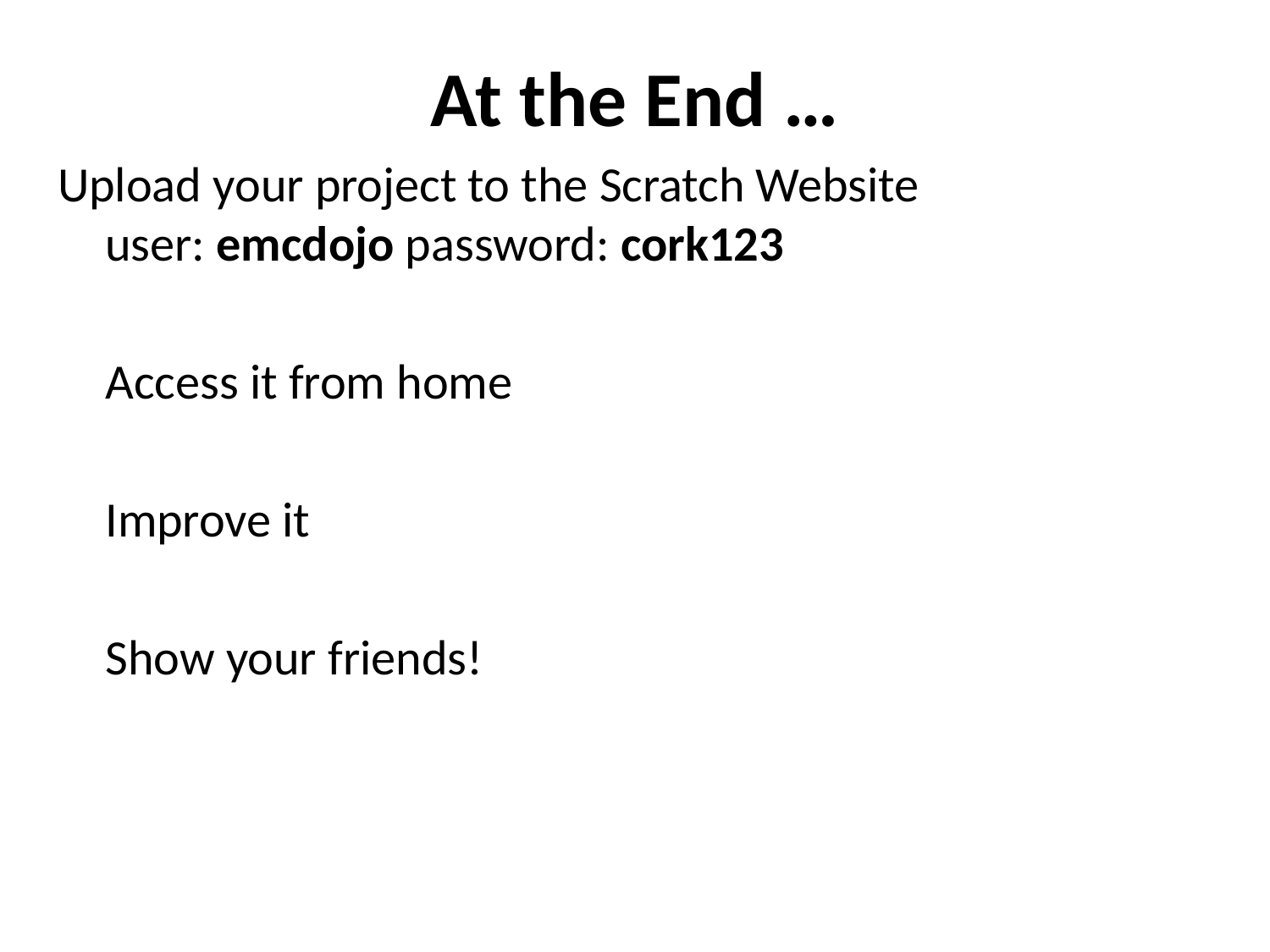

# At the End …
Upload your project to the Scratch Website
user: emcdojo password: cork123

	Access it from home

	Improve it

	Show your friends!